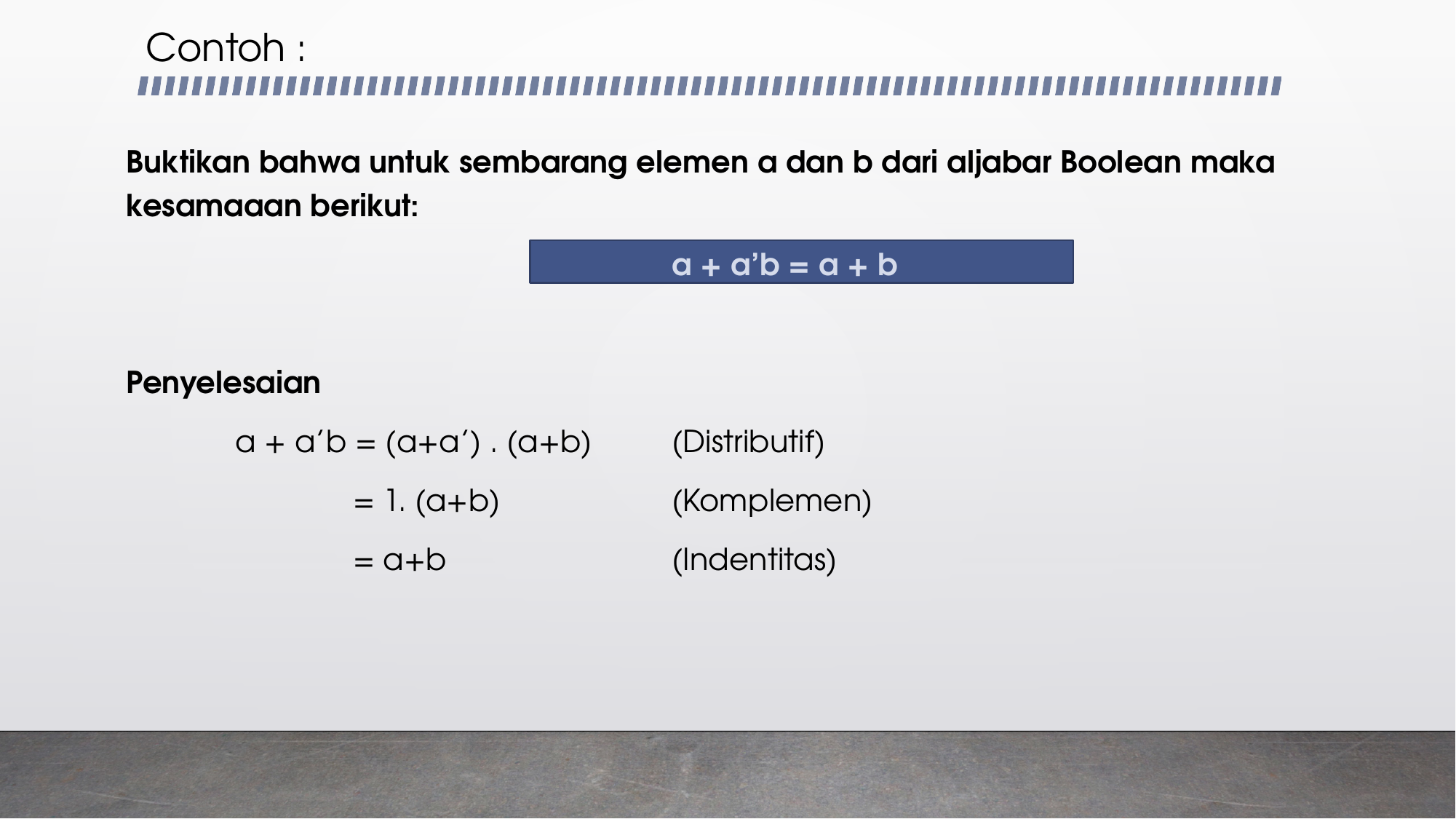

# Contoh :
Buktikan bahwa untuk sembarang elemen a dan b dari aljabar Boolean maka kesamaaan berikut:
					a + a’b = a + b

Penyelesaian
	a + a’b = (a+a’) . (a+b)	(Distributif)
		 = 1. (a+b)		(Komplemen)
		 = a+b			(Indentitas)